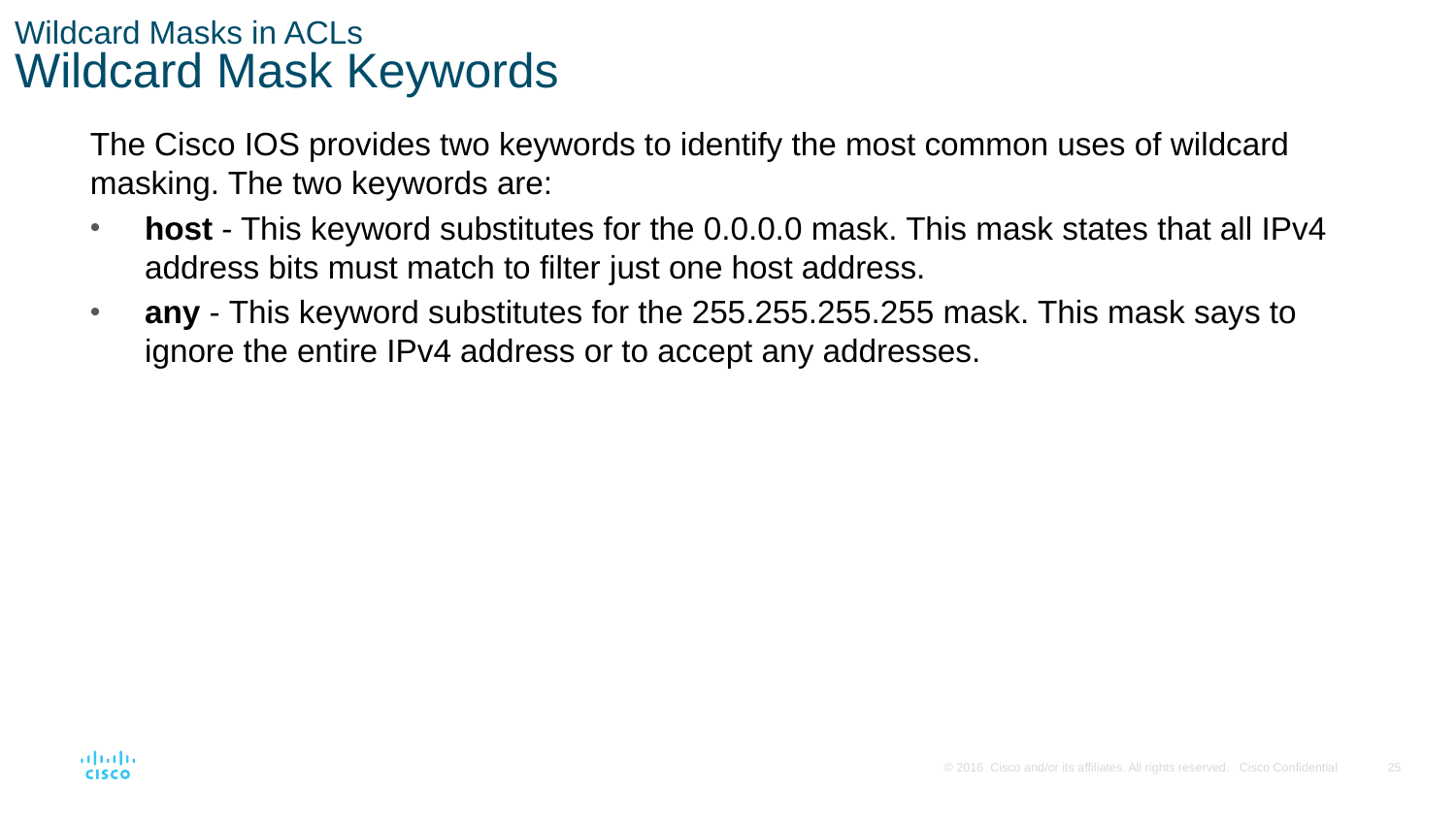

# Wildcard Masks in ACLs Wildcard Mask Keywords
The Cisco IOS provides two keywords to identify the most common uses of wildcard masking. The two keywords are:
host - This keyword substitutes for the 0.0.0.0 mask. This mask states that all IPv4 address bits must match to filter just one host address.
any - This keyword substitutes for the 255.255.255.255 mask. This mask says to ignore the entire IPv4 address or to accept any addresses.